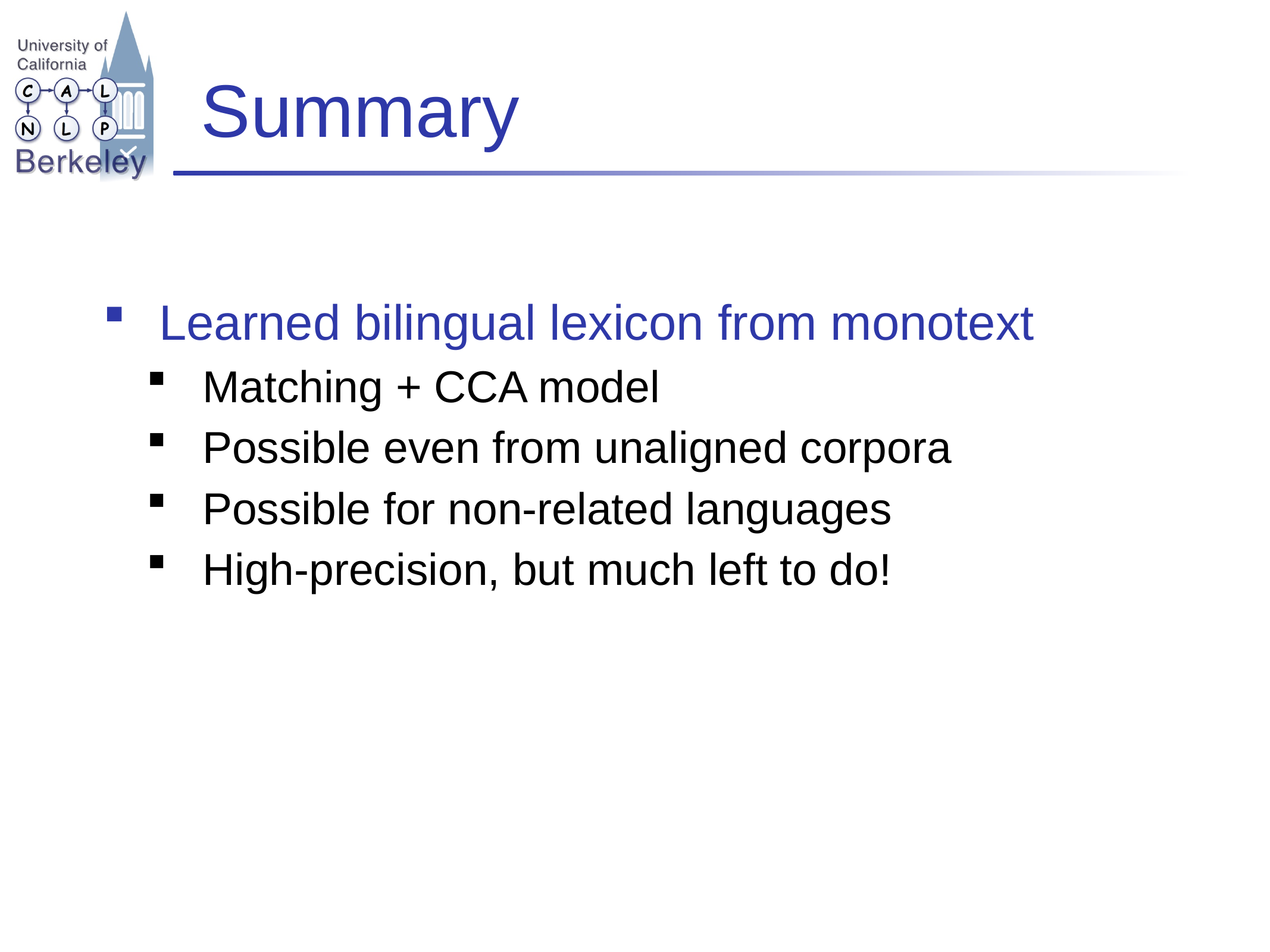

# Summary

Learned bilingual lexicon from monotext
Matching + CCA model
Possible even from unaligned corpora
Possible for non-related languages
High-precision, but much left to do!